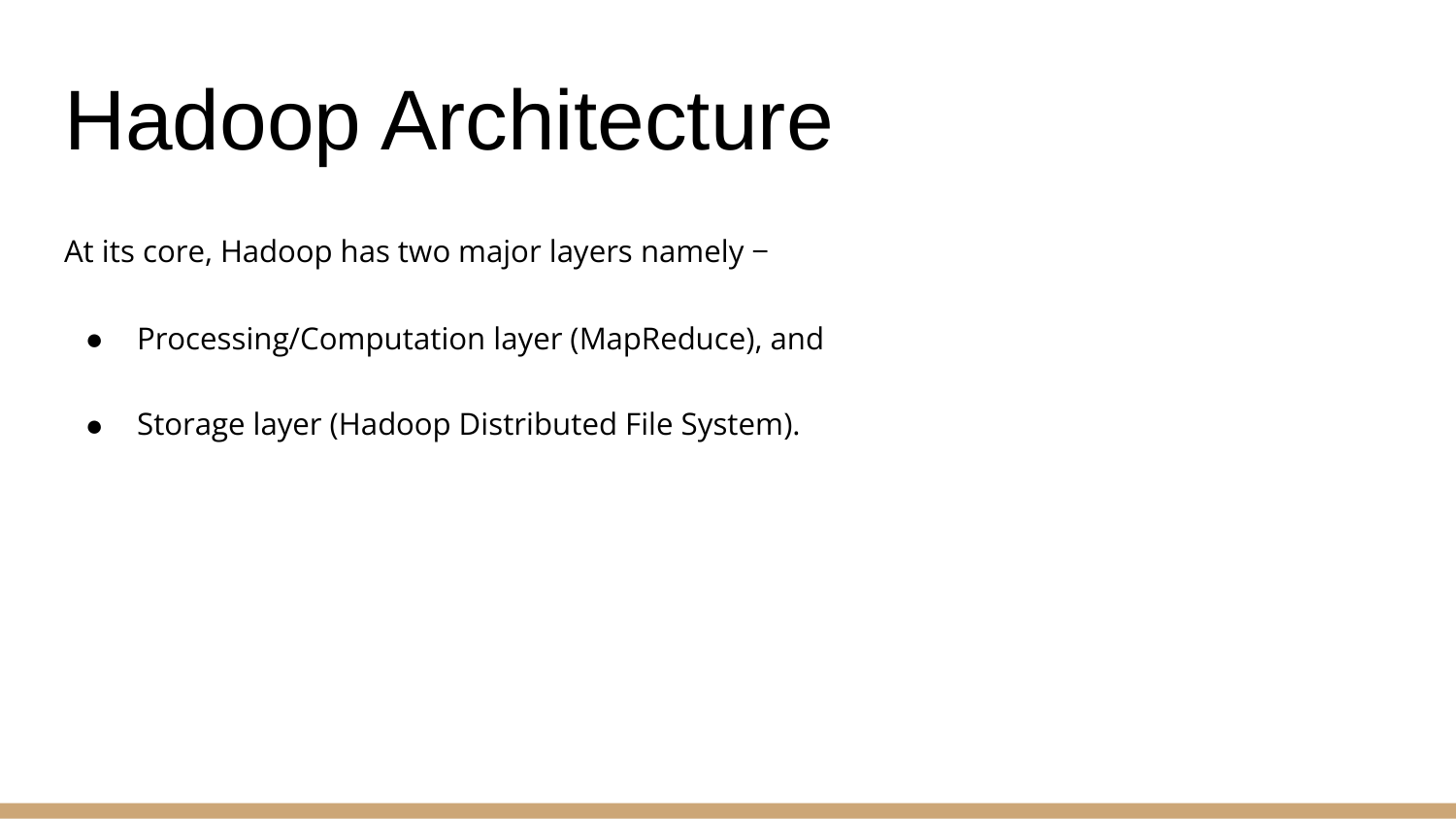

# Hadoop Architecture
At its core, Hadoop has two major layers namely −
Processing/Computation layer (MapReduce), and
Storage layer (Hadoop Distributed File System).